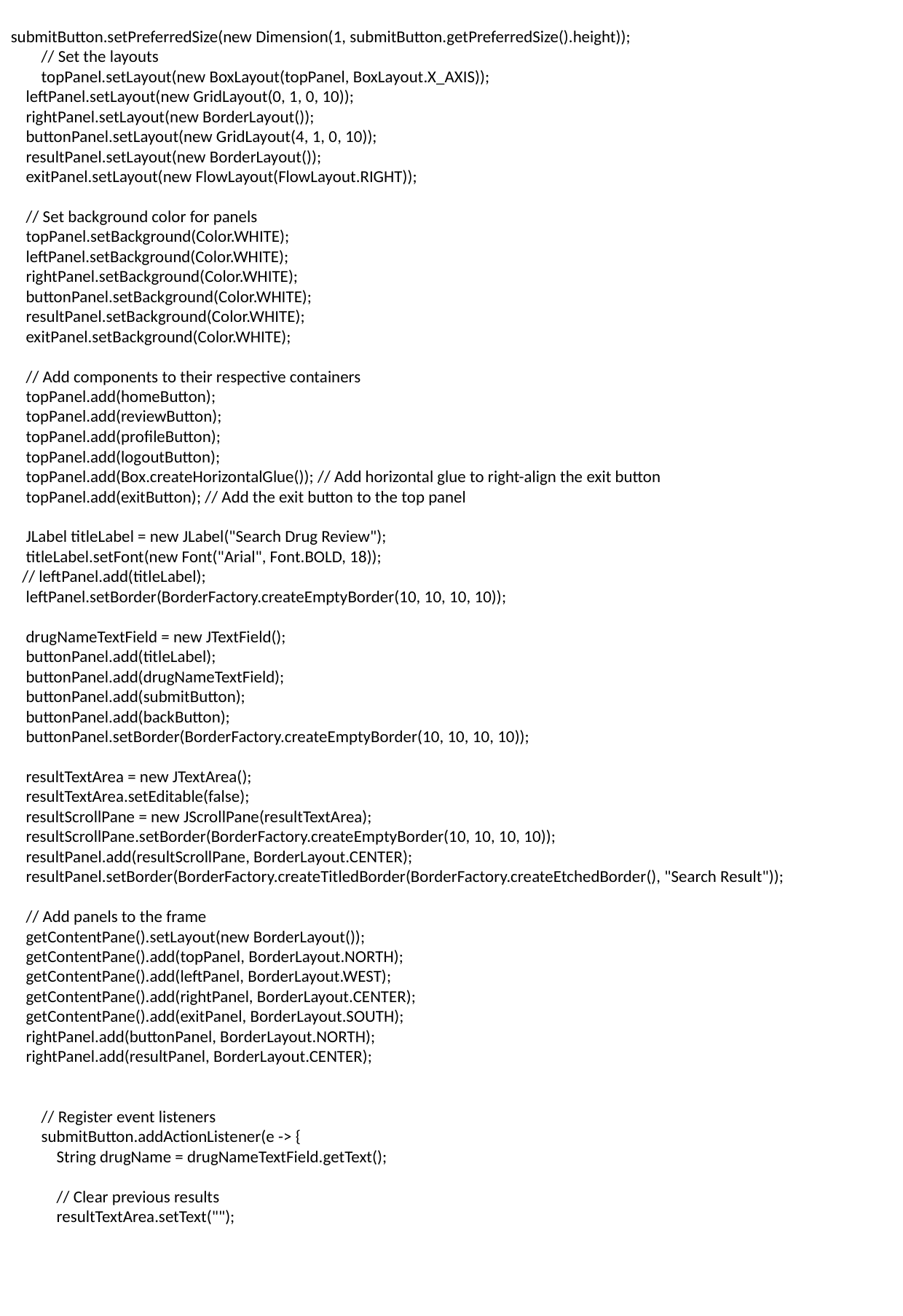

submitButton.setPreferredSize(new Dimension(1, submitButton.getPreferredSize().height));
        // Set the layouts
        topPanel.setLayout(new BoxLayout(topPanel, BoxLayout.X_AXIS));
    leftPanel.setLayout(new GridLayout(0, 1, 0, 10));
    rightPanel.setLayout(new BorderLayout());
    buttonPanel.setLayout(new GridLayout(4, 1, 0, 10));
    resultPanel.setLayout(new BorderLayout());
    exitPanel.setLayout(new FlowLayout(FlowLayout.RIGHT));

    // Set background color for panels
    topPanel.setBackground(Color.WHITE);
    leftPanel.setBackground(Color.WHITE);
    rightPanel.setBackground(Color.WHITE);
    buttonPanel.setBackground(Color.WHITE);
    resultPanel.setBackground(Color.WHITE);
    exitPanel.setBackground(Color.WHITE);

    // Add components to their respective containers
    topPanel.add(homeButton);
    topPanel.add(reviewButton);
    topPanel.add(profileButton);
    topPanel.add(logoutButton);
    topPanel.add(Box.createHorizontalGlue()); // Add horizontal glue to right-align the exit button
    topPanel.add(exitButton); // Add the exit button to the top panel

    JLabel titleLabel = new JLabel("Search Drug Review");
    titleLabel.setFont(new Font("Arial", Font.BOLD, 18));
   // leftPanel.add(titleLabel);
    leftPanel.setBorder(BorderFactory.createEmptyBorder(10, 10, 10, 10));

    drugNameTextField = new JTextField();
    buttonPanel.add(titleLabel);
    buttonPanel.add(drugNameTextField);
    buttonPanel.add(submitButton);
    buttonPanel.add(backButton);
    buttonPanel.setBorder(BorderFactory.createEmptyBorder(10, 10, 10, 10));

    resultTextArea = new JTextArea();
    resultTextArea.setEditable(false);
    resultScrollPane = new JScrollPane(resultTextArea);
    resultScrollPane.setBorder(BorderFactory.createEmptyBorder(10, 10, 10, 10));
    resultPanel.add(resultScrollPane, BorderLayout.CENTER);
    resultPanel.setBorder(BorderFactory.createTitledBorder(BorderFactory.createEtchedBorder(), "Search Result"));

    // Add panels to the frame
    getContentPane().setLayout(new BorderLayout());
    getContentPane().add(topPanel, BorderLayout.NORTH);
    getContentPane().add(leftPanel, BorderLayout.WEST);
    getContentPane().add(rightPanel, BorderLayout.CENTER);
    getContentPane().add(exitPanel, BorderLayout.SOUTH);
    rightPanel.add(buttonPanel, BorderLayout.NORTH);
    rightPanel.add(resultPanel, BorderLayout.CENTER);

        // Register event listeners
        submitButton.addActionListener(e -> {
            String drugName = drugNameTextField.getText();

            // Clear previous results
            resultTextArea.setText("");